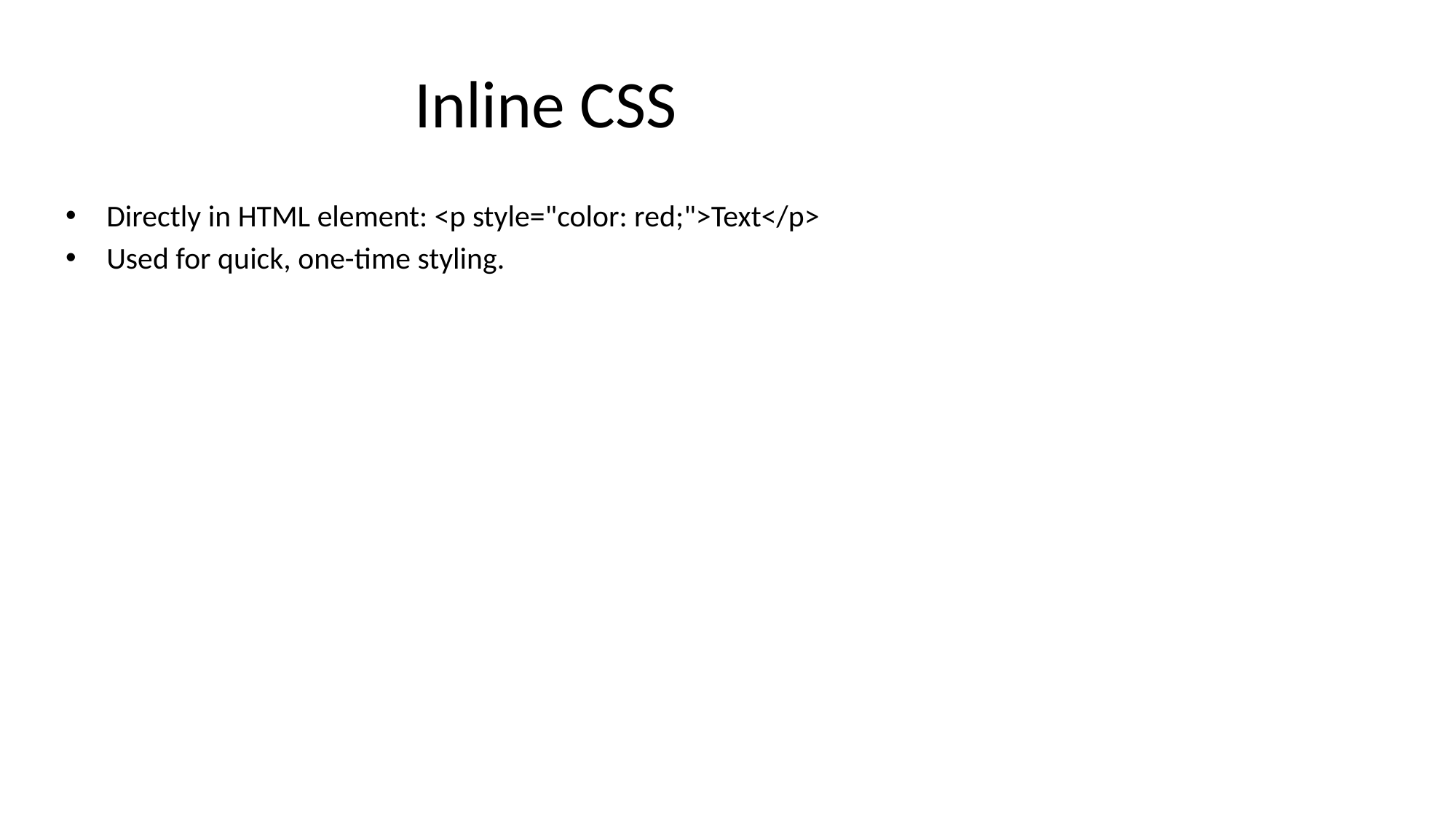

# Inline CSS
Directly in HTML element: <p style="color: red;">Text</p>
Used for quick, one-time styling.